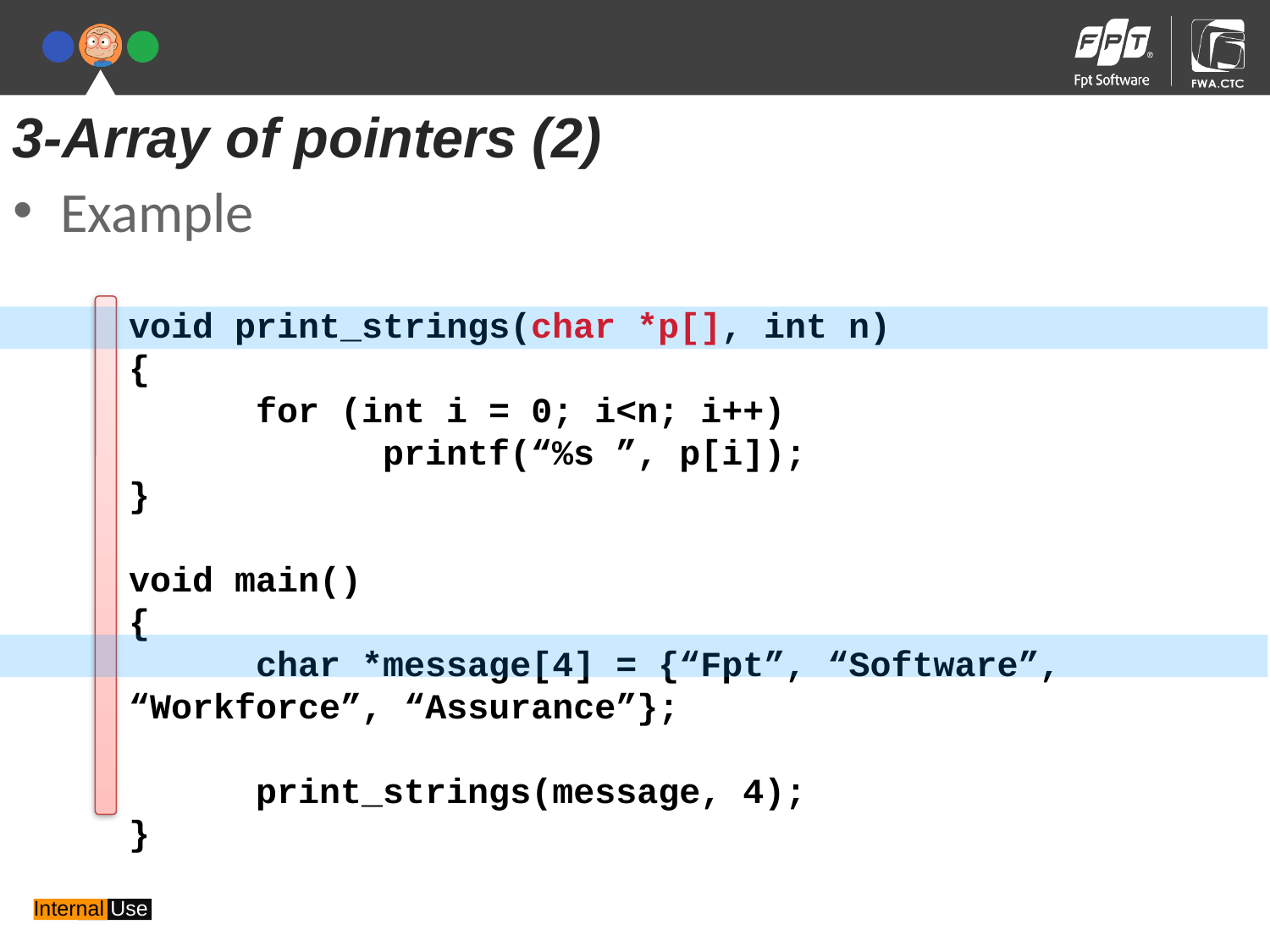

3-Array of pointers (2)
Example

void print_strings(char *p[], int n)
{
	for (int i = 0; i<n; i++)
		printf(“%s ”, p[i]);
}

void main()
{
	char *message[4] = {“Fpt”, “Software”, “Workforce”, “Assurance”};

	print_strings(message, 4);
}